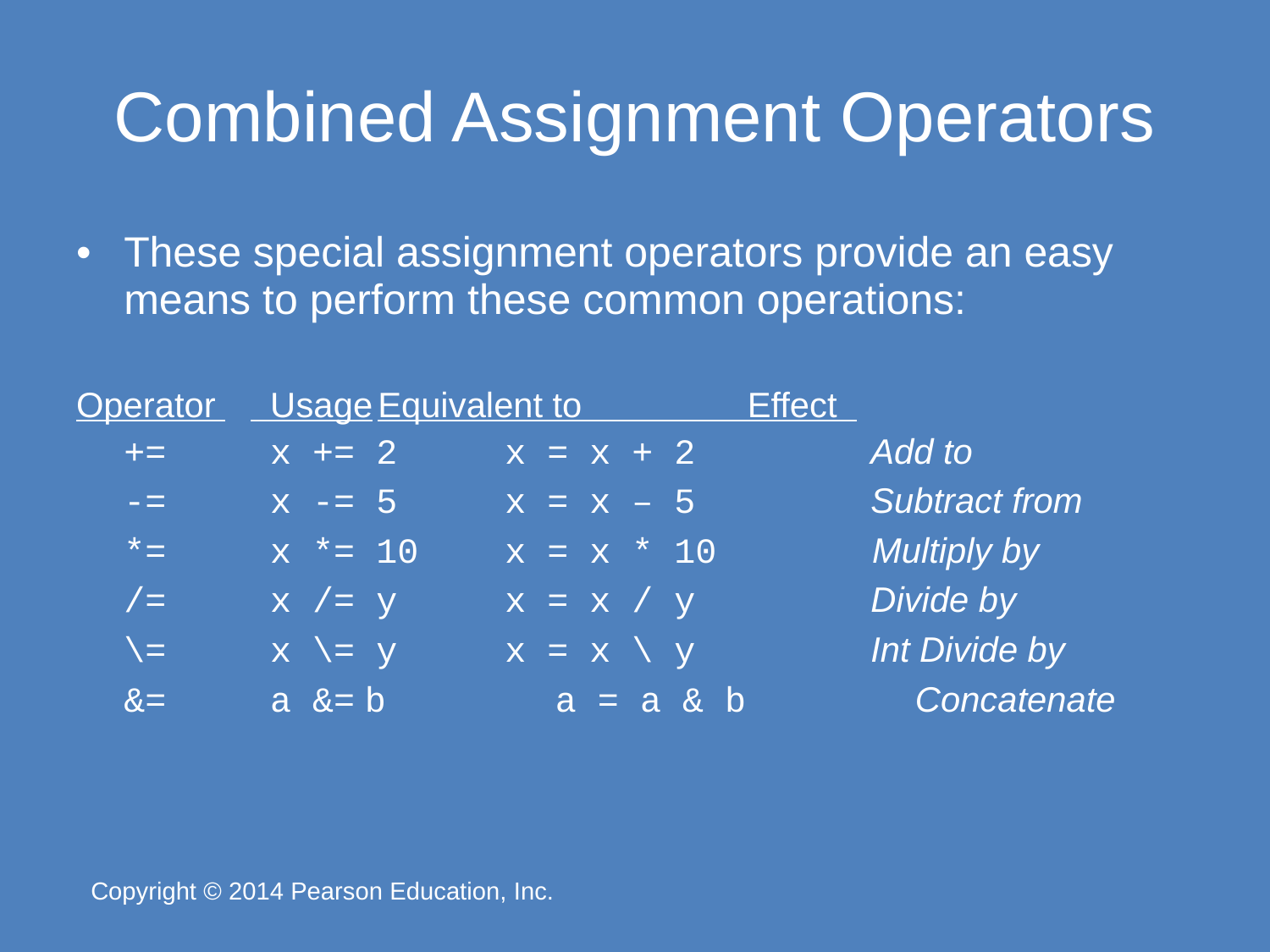

# Combined Assignment Operators
These special assignment operators provide an easy means to perform these common operations:

Operator 	  Usage	Equivalent to                 Effect
	+=	  x += 2	x = x + 2                  Add to
	-= 	  x -= 5	x = x – 5                  Subtract from
	*= 	  x *= 10	x = x * 10                Multiply by
	/= 	  x /= y	x = x / y                  Divide by
	\= 	  x \= y	x = x \ y                  Int Divide by
	&= 	  a &= b        a = a & b        Concatenate